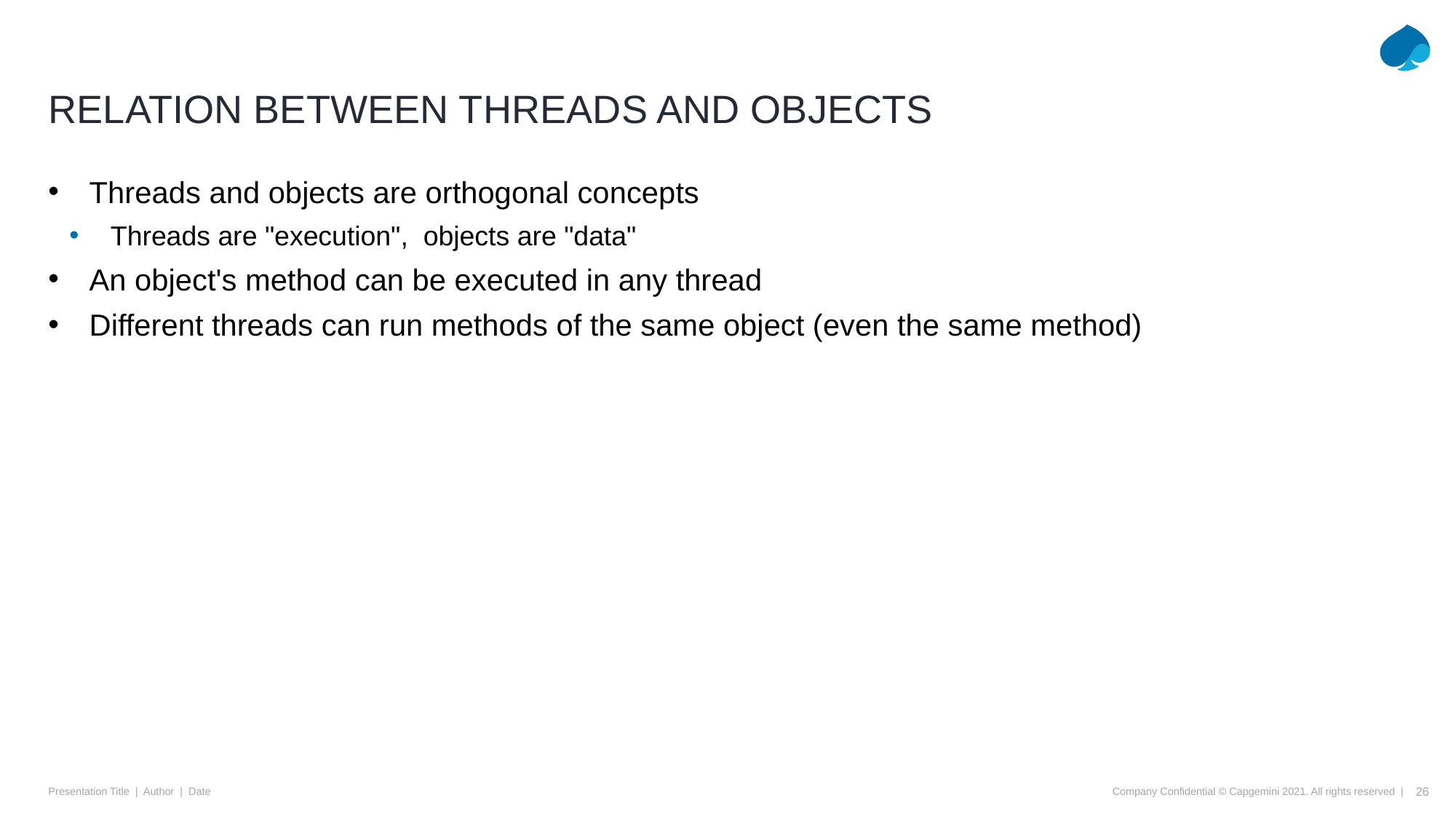

# Relation between threads and objects
Threads and objects are orthogonal concepts
Threads are "execution",  objects are "data"
An object's method can be executed in any thread
Different threads can run methods of the same object (even the same method)